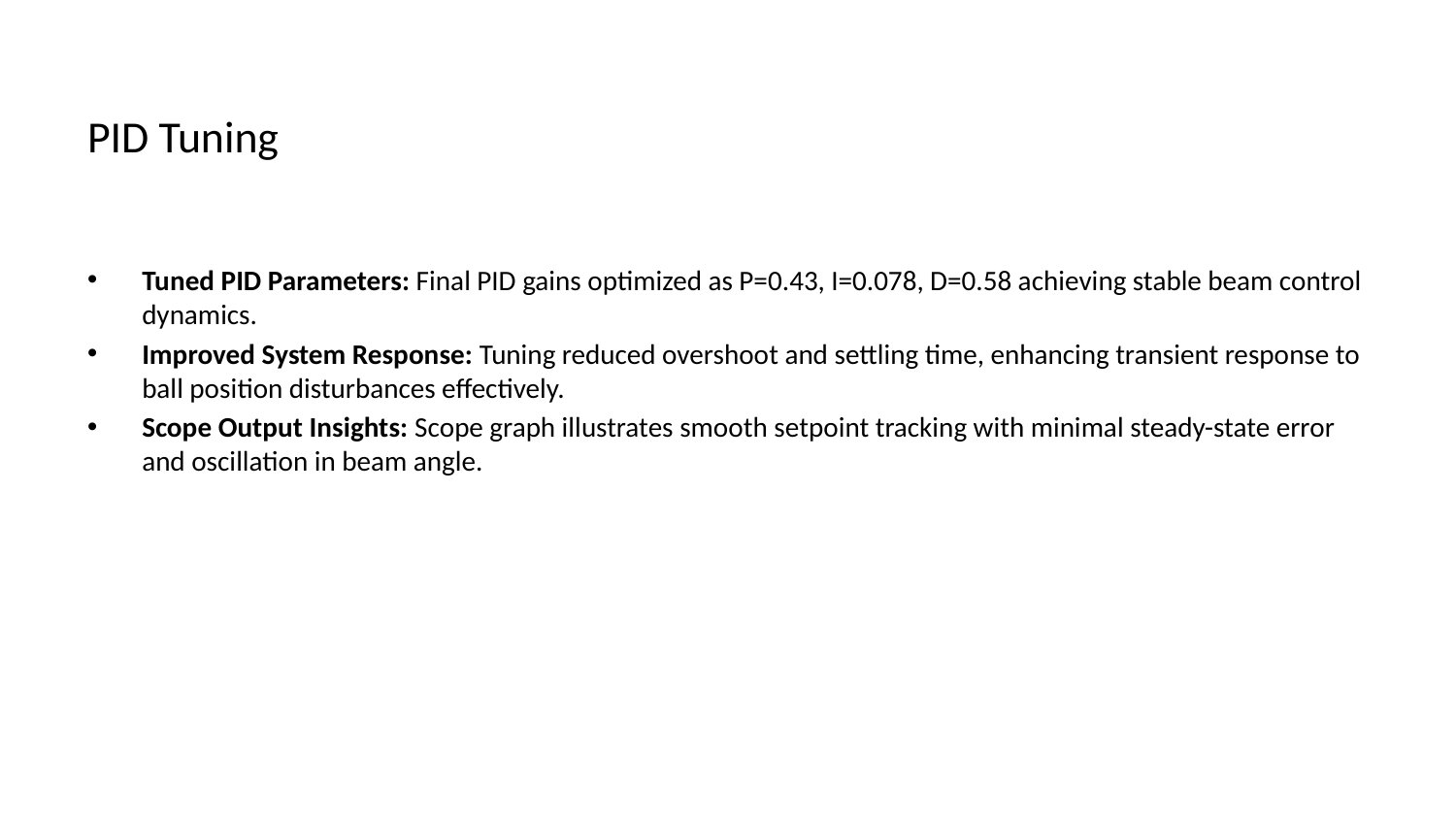

# PID Tuning
Tuned PID Parameters: Final PID gains optimized as P=0.43, I=0.078, D=0.58 achieving stable beam control dynamics.
Improved System Response: Tuning reduced overshoot and settling time, enhancing transient response to ball position disturbances effectively.
Scope Output Insights: Scope graph illustrates smooth setpoint tracking with minimal steady-state error and oscillation in beam angle.